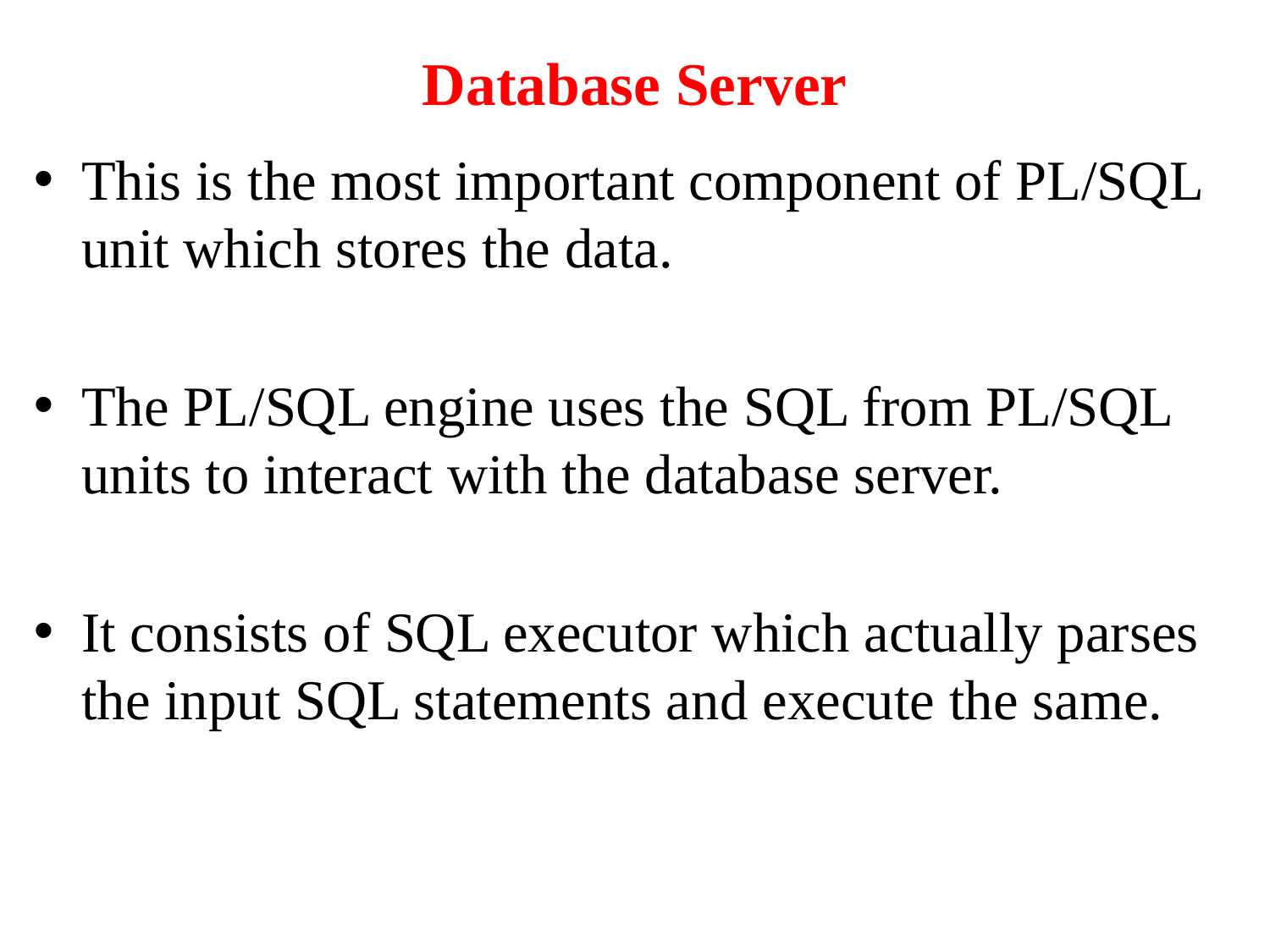

# Database Server
This is the most important component of PL/SQL unit which stores the data.

The PL/SQL engine uses the SQL from PL/SQL units to interact with the database server.

It consists of SQL executor which actually parses the input SQL statements and execute the same.